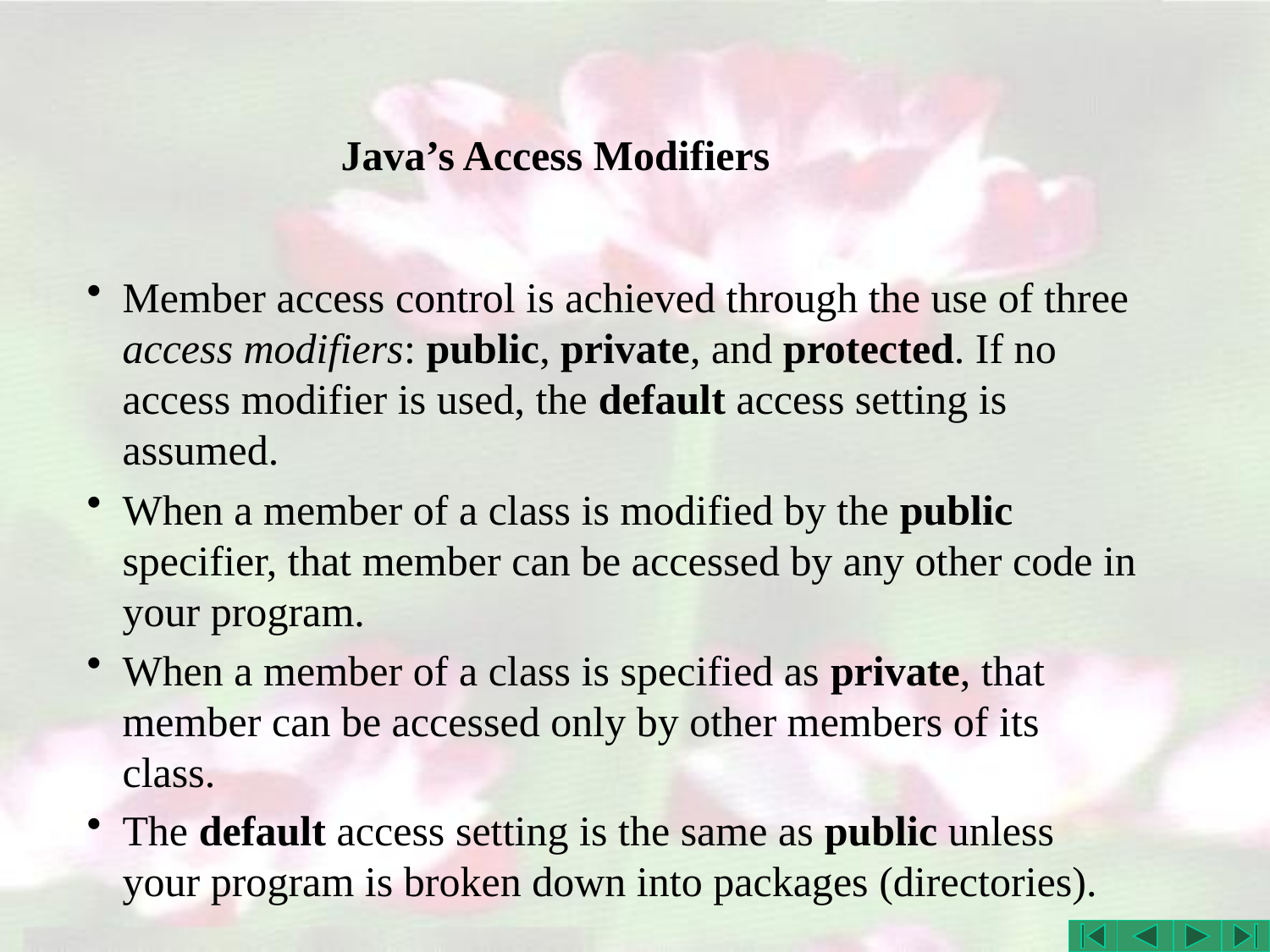

# Java’s Access Modifiers
Member access control is achieved through the use of three access modifiers: public, private, and protected. If no access modifier is used, the default access setting is assumed.
When a member of a class is modified by the public specifier, that member can be accessed by any other code in your program.
When a member of a class is specified as private, that member can be accessed only by other members of its class.
The default access setting is the same as public unless your program is broken down into packages (directories).